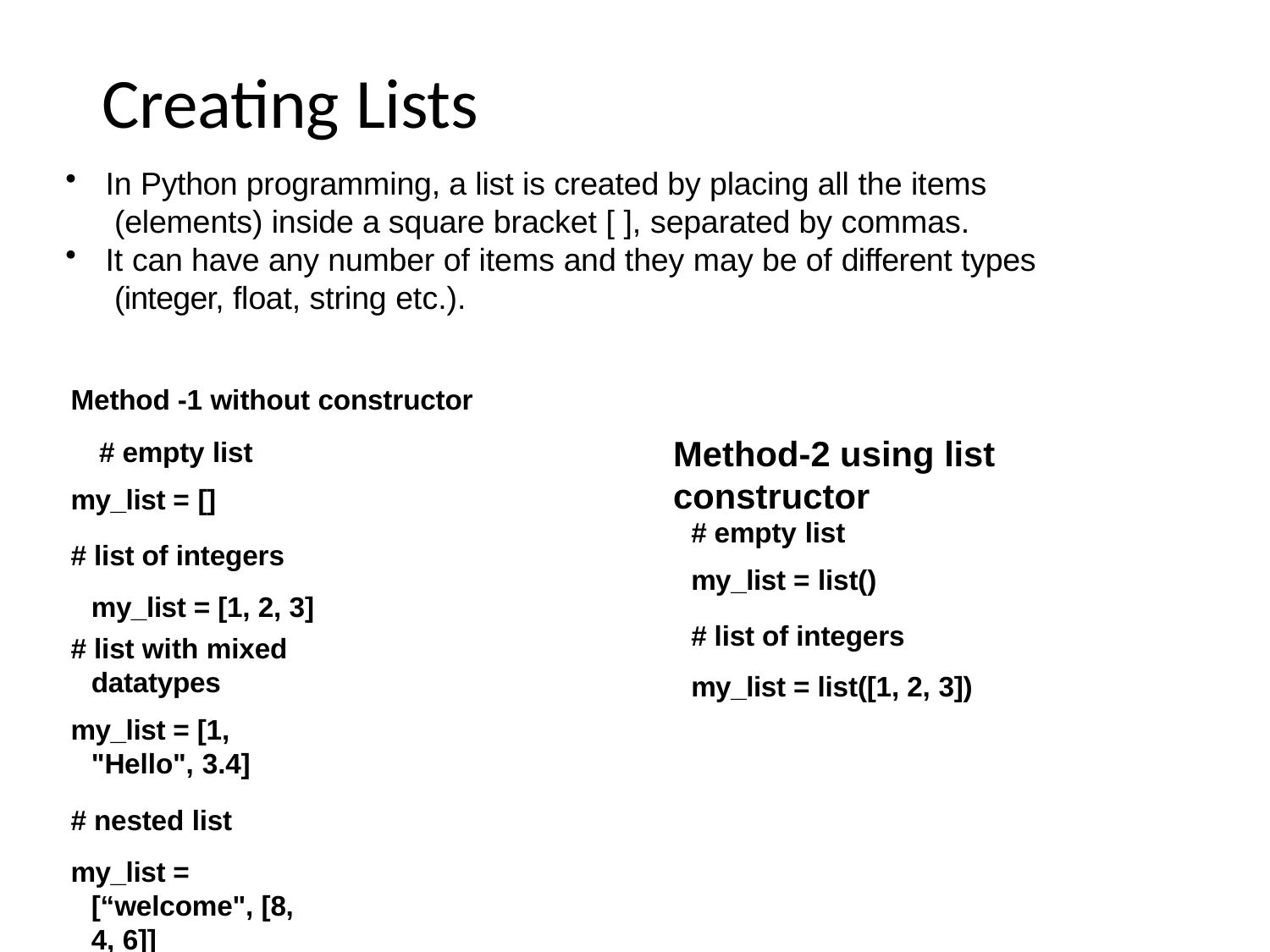

# Creating Lists
In Python programming, a list is created by placing all the items  (elements) inside a square bracket [ ], separated by commas.
It can have any number of items and they may be of different types  (integer, float, string etc.).
Method -1 without constructor  # empty list
my_list = []
# list of integers  my_list = [1, 2, 3]
# list with mixed datatypes
my_list = [1, "Hello", 3.4]
# nested list
my_list = [“welcome", [8, 4, 6]]
Method-2 using list constructor
# empty list
my_list = list()
# list of integers  my_list = list([1, 2, 3])